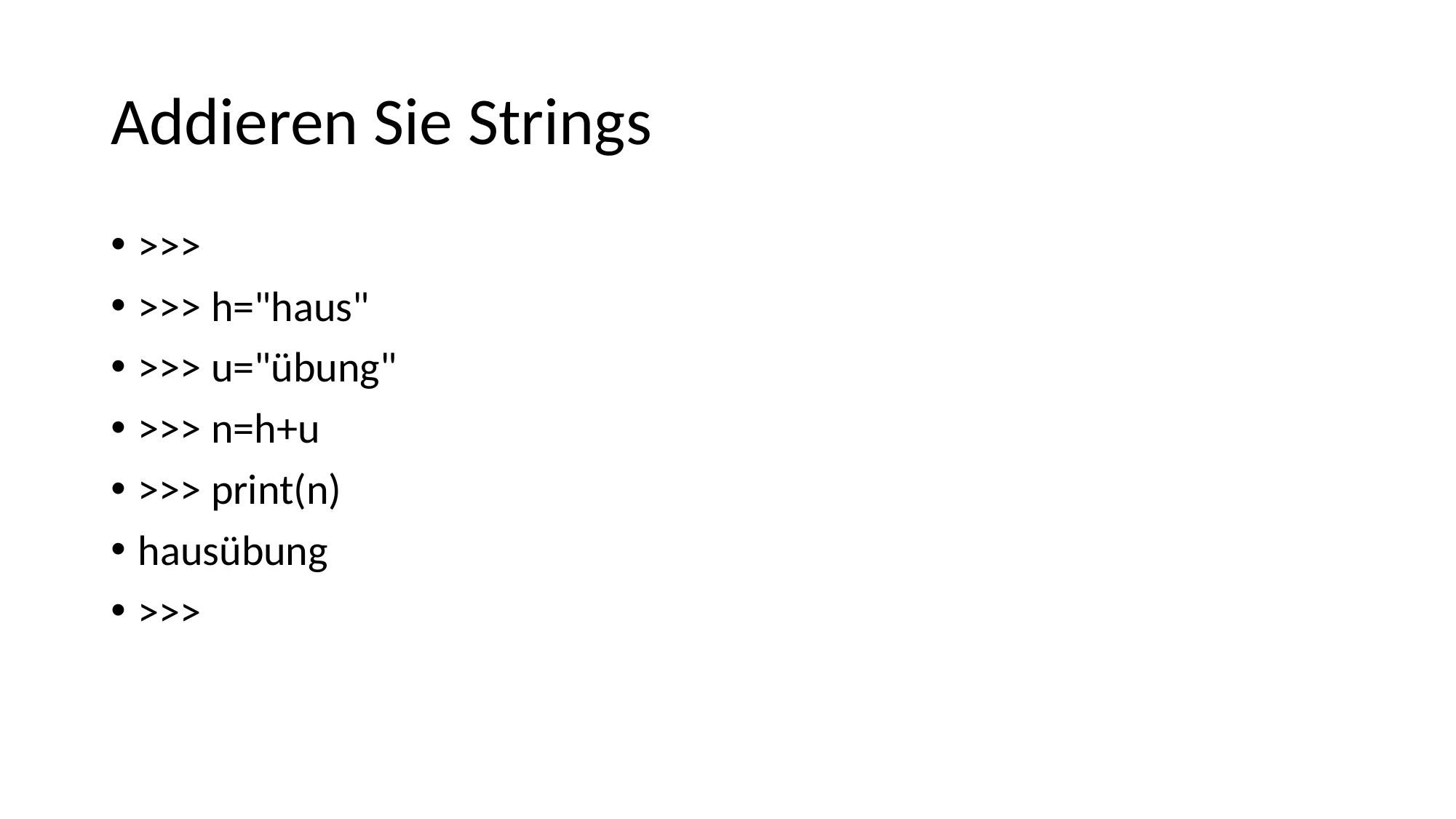

# Addieren Sie Strings
>>>
>>> h="haus"
>>> u="übung"
>>> n=h+u
>>> print(n)
hausübung
>>>